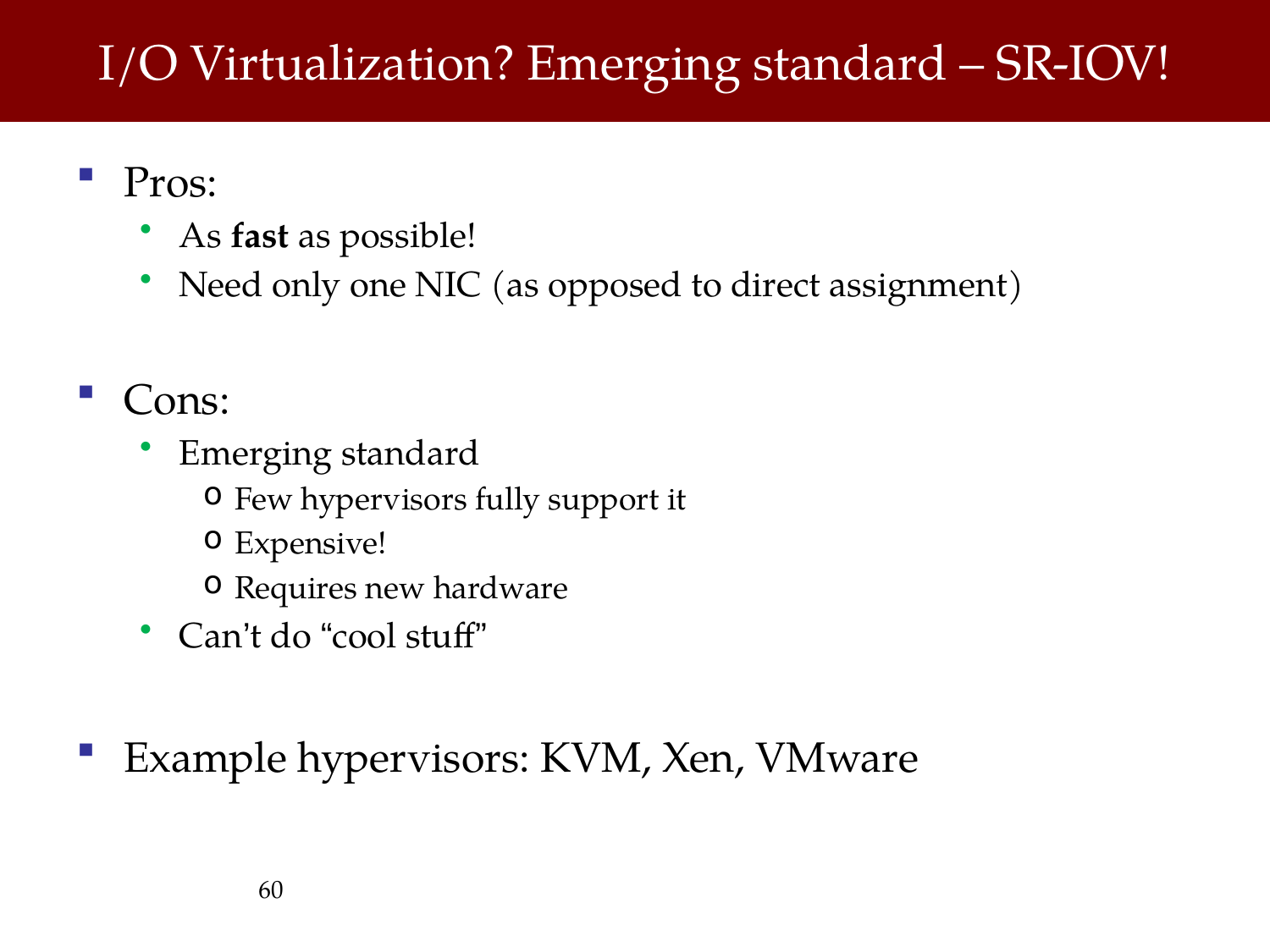

# I/O Virtualization? Emerging standard – SR-IOV!
Pros:
As fast as possible!
Need only one NIC (as opposed to direct assignment)

Cons:
Emerging standard
Few hypervisors fully support it
Expensive!
Requires new hardware
Can’t do “cool stuff”

Example hypervisors: KVM, Xen, VMware
60